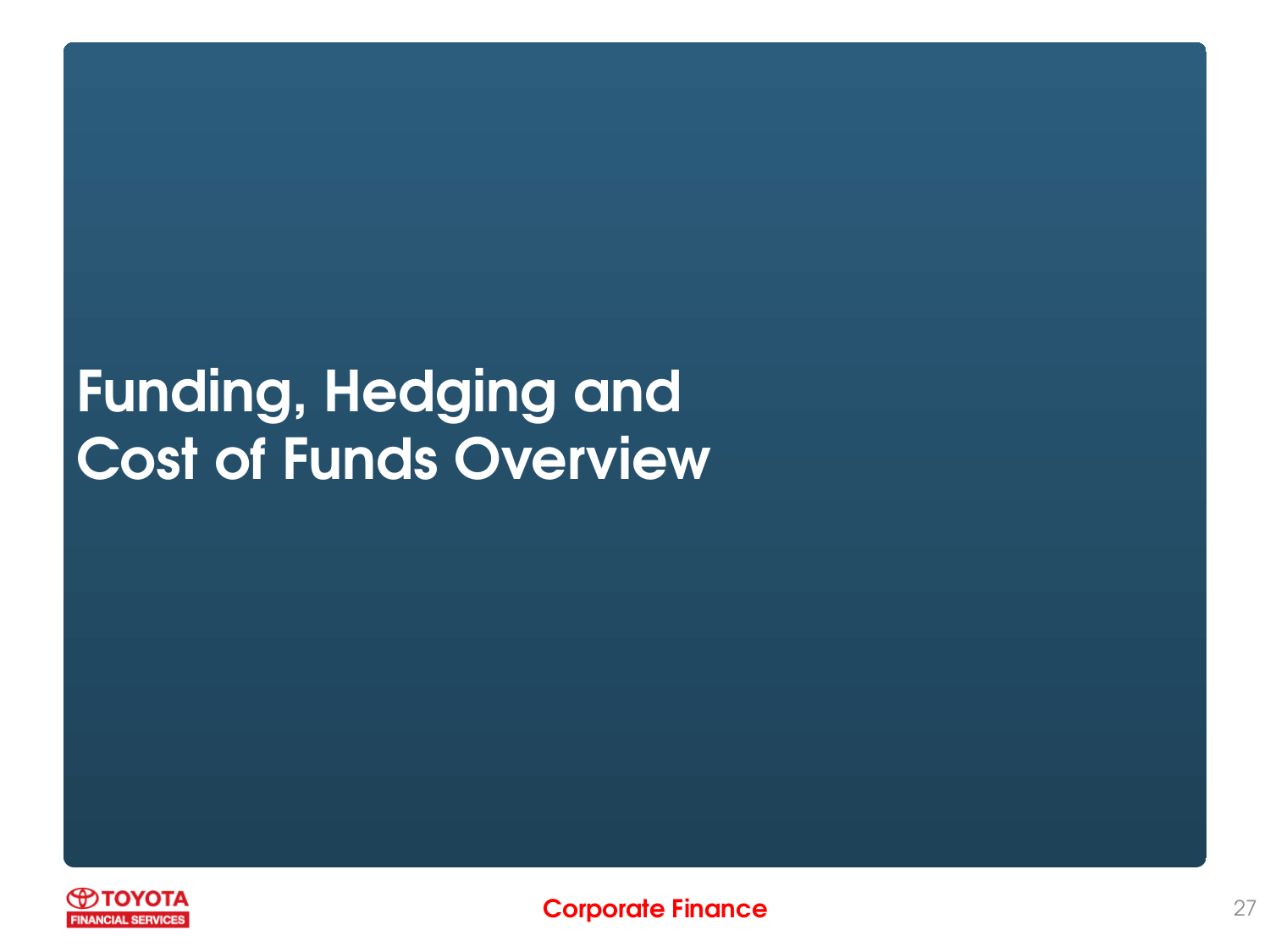

Funding, Hedging and
Cost of Funds Overview
27